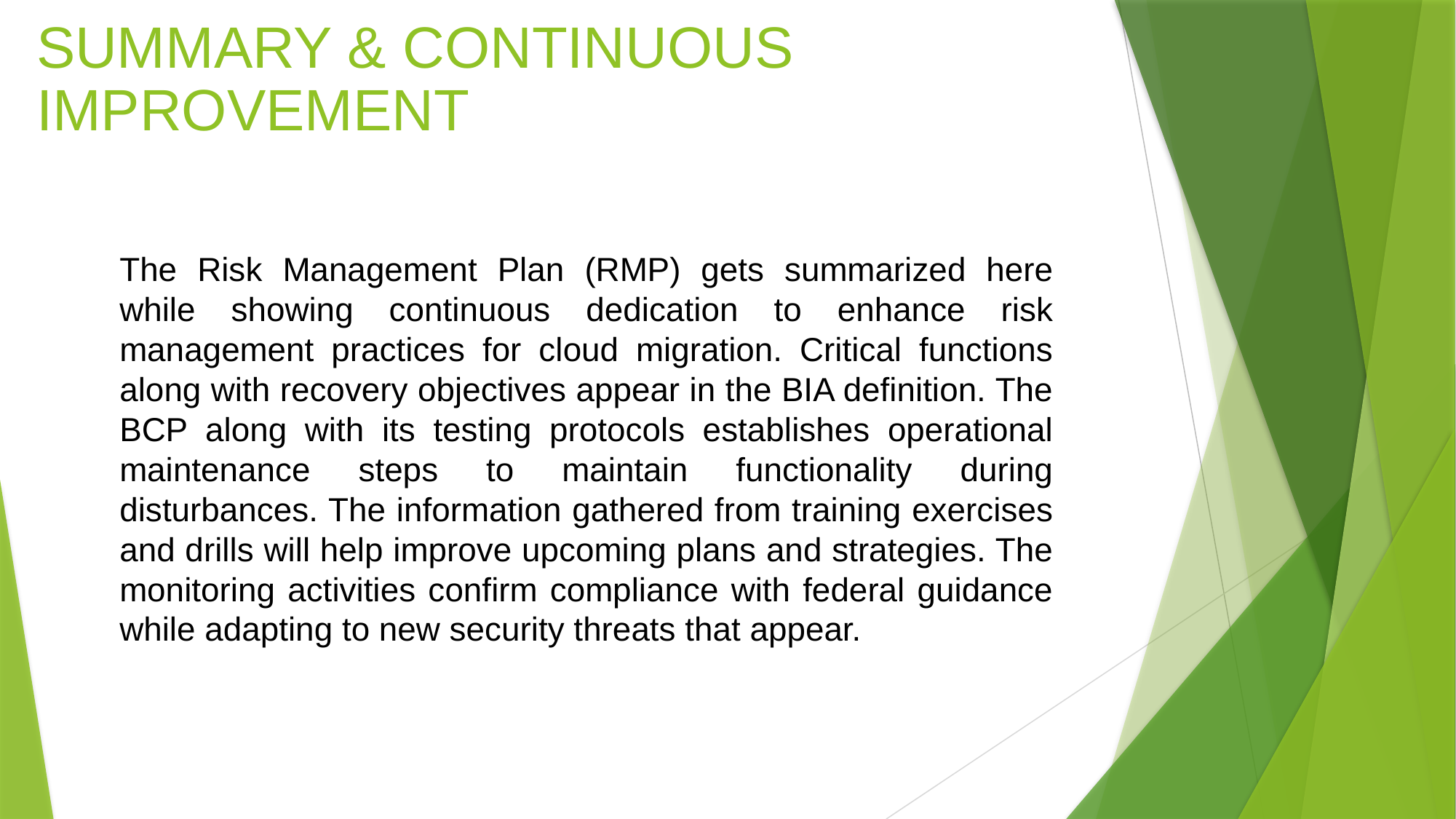

Summary & Continuous Improvement
The Risk Management Plan (RMP) gets summarized here while showing continuous dedication to enhance risk management practices for cloud migration. Critical functions along with recovery objectives appear in the BIA definition. The BCP along with its testing protocols establishes operational maintenance steps to maintain functionality during disturbances. The information gathered from training exercises and drills will help improve upcoming plans and strategies. The monitoring activities confirm compliance with federal guidance while adapting to new security threats that appear.